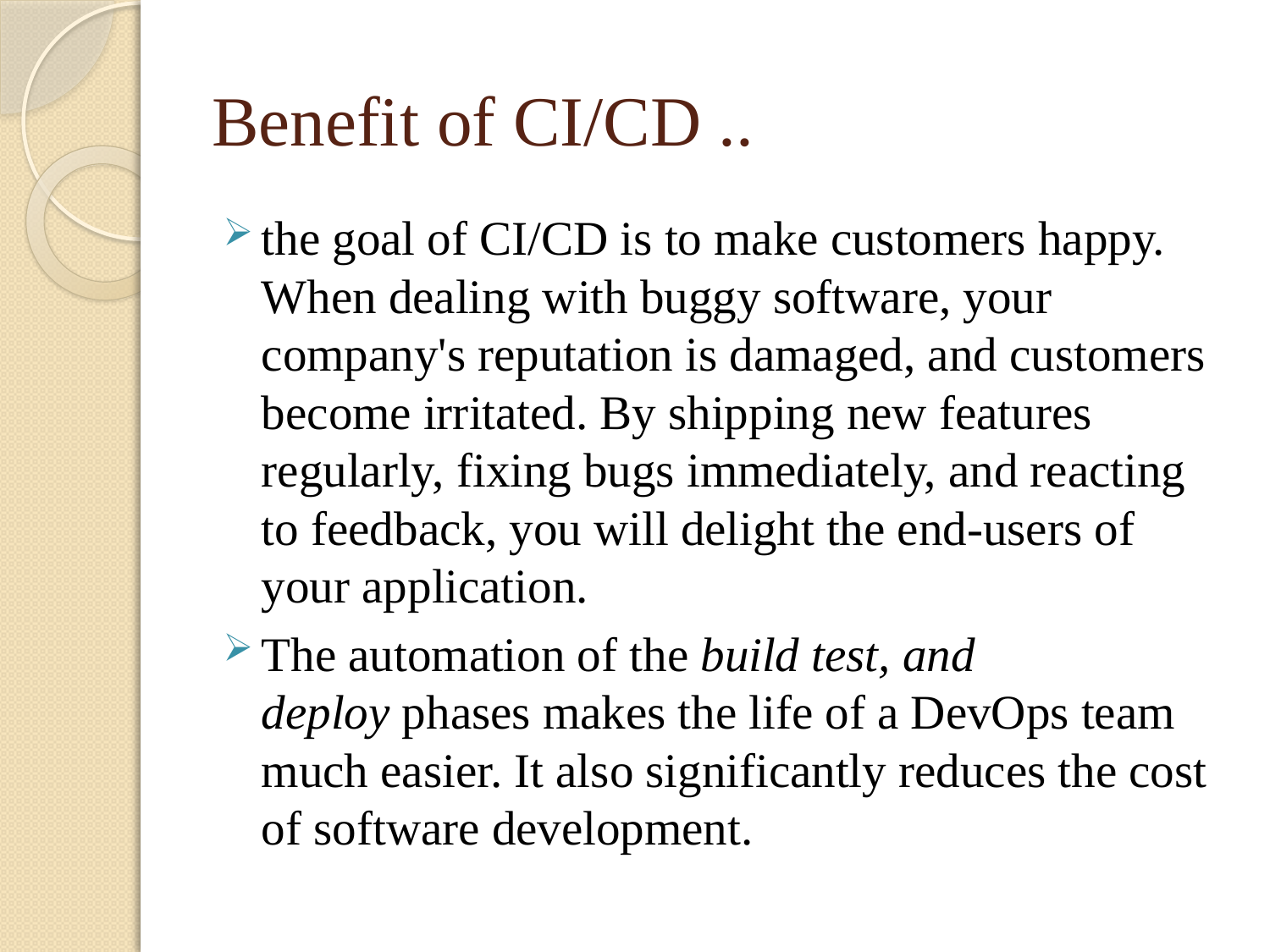

# Benefit of CI/CD ..
the goal of CI/CD is to make customers happy. When dealing with buggy software, your company's reputation is damaged, and customers become irritated. By shipping new features regularly, fixing bugs immediately, and reacting to feedback, you will delight the end-users of your application.
The automation of the build test, and deploy phases makes the life of a DevOps team much easier. It also significantly reduces the cost of software development.